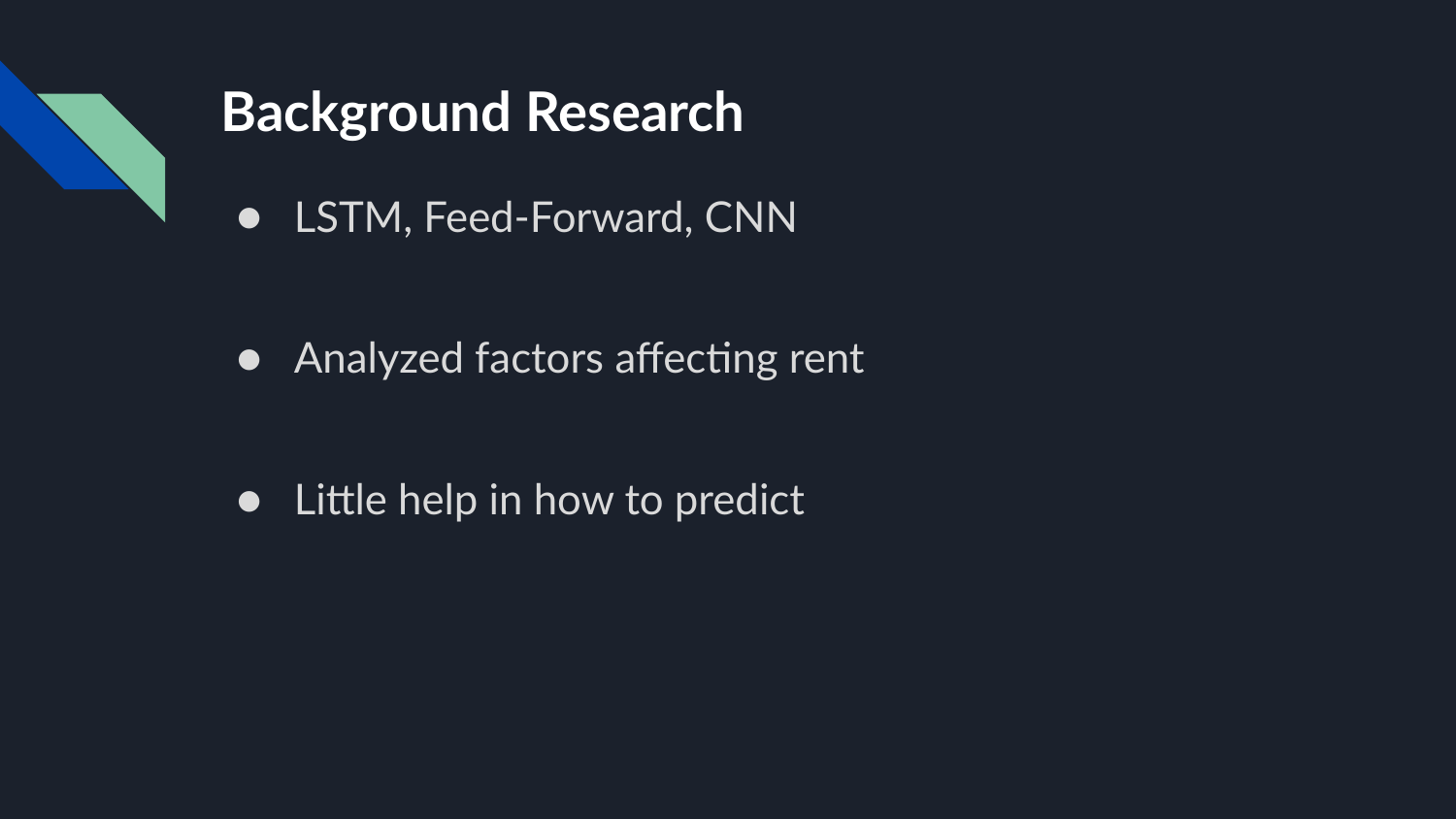

# Background Research
LSTM, Feed-Forward, CNN

Analyzed factors affecting rent

Little help in how to predict